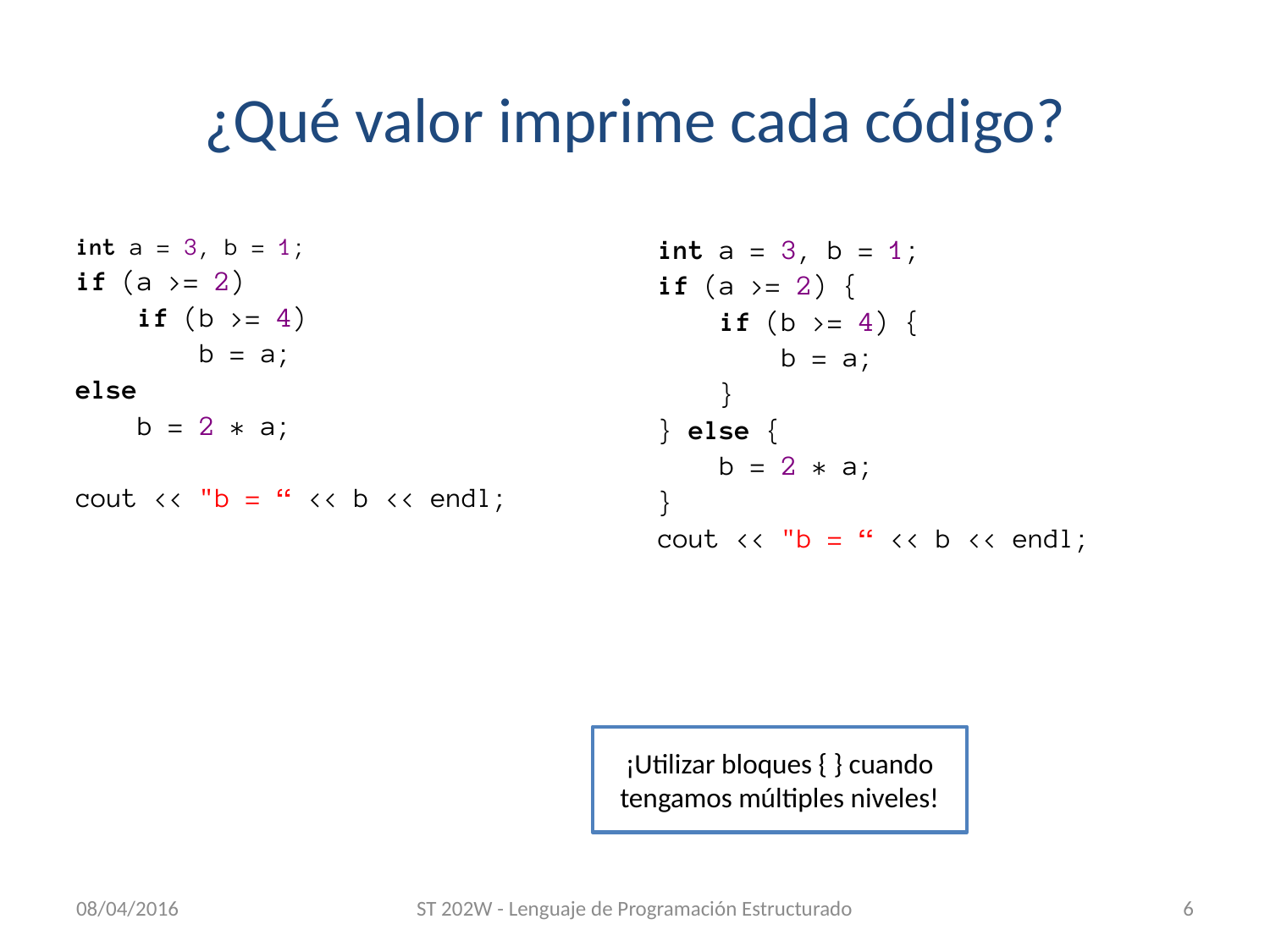

# ¿Qué valor imprime cada código?
int a = 3, b = 1;
if (a >= 2)
    if (b >= 4)
        b = a;
else
    b = 2 * a;

cout << "b = “ << b << endl;

int a = 3, b = 1;
if (a >= 2) {
    if (b >= 4) {
        b = a;
    }
} else {
    b = 2 * a;
}
cout << "b = “ << b << endl;
¡Utilizar bloques { } cuando tengamos múltiples niveles!
08/04/2016
ST 202W - Lenguaje de Programación Estructurado
6